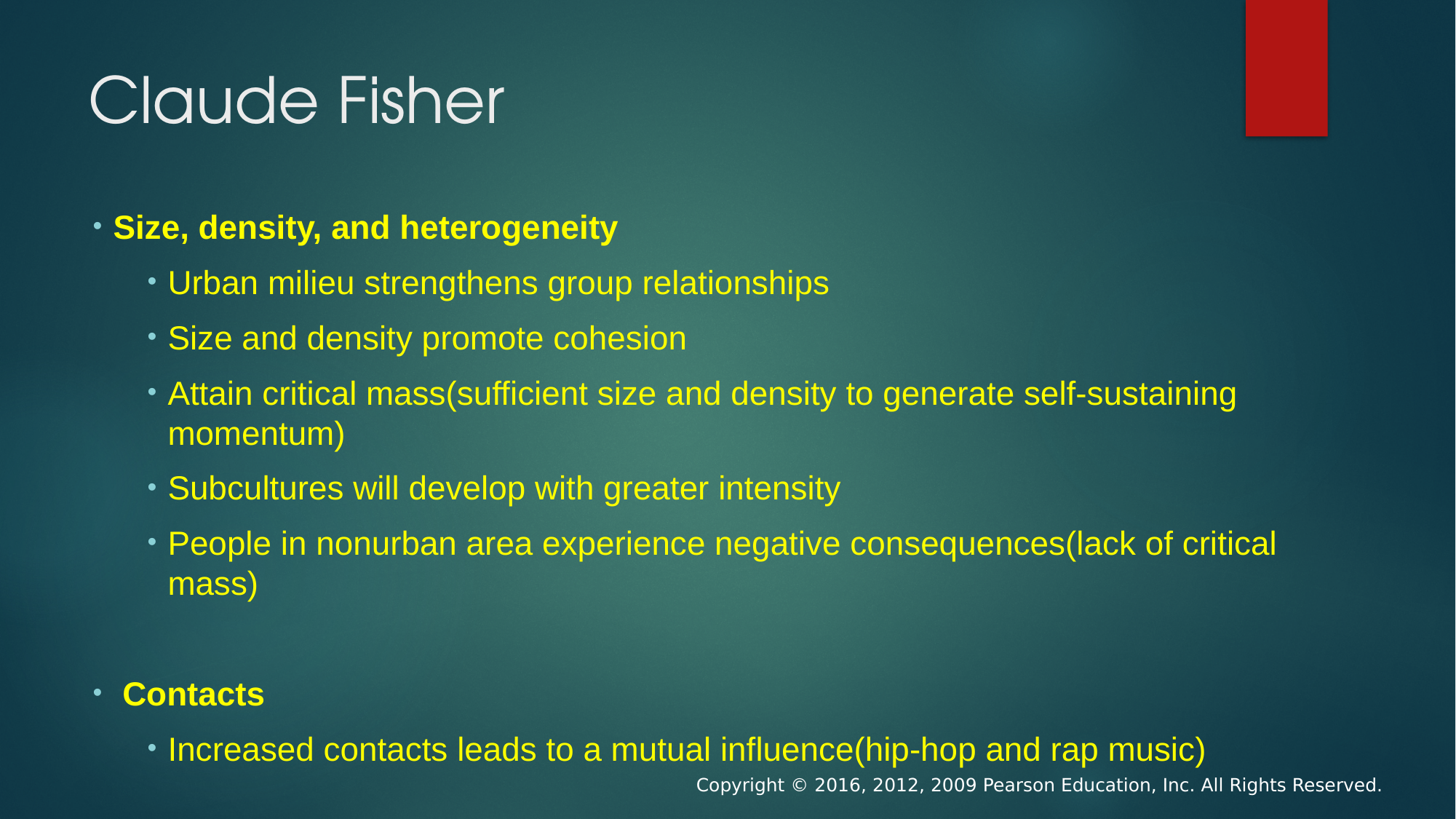

# Claude Fisher
Size, density, and heterogeneity
Urban milieu strengthens group relationships
Size and density promote cohesion
Attain critical mass(sufficient size and density to generate self-sustaining momentum)
Subcultures will develop with greater intensity
People in nonurban area experience negative consequences(lack of critical mass)

 Contacts
Increased contacts leads to a mutual influence(hip-hop and rap music)